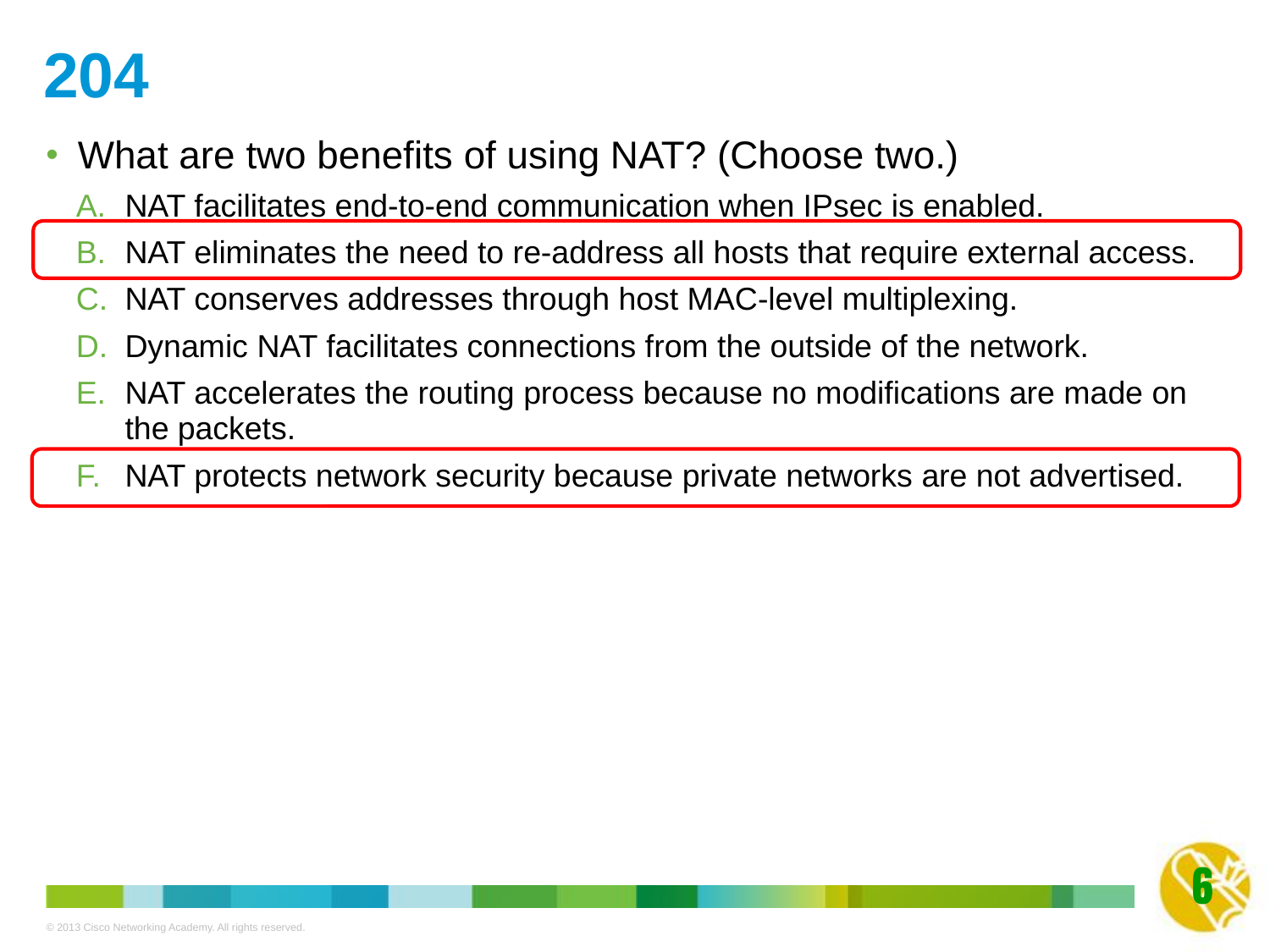

# 204
What are two benefits of using NAT? (Choose two.)
NAT facilitates end-to-end communication when IPsec is enabled.
NAT eliminates the need to re-address all hosts that require external access.
NAT conserves addresses through host MAC-level multiplexing.
Dynamic NAT facilitates connections from the outside of the network.
NAT accelerates the routing process because no modifications are made on the packets.
NAT protects network security because private networks are not advertised.